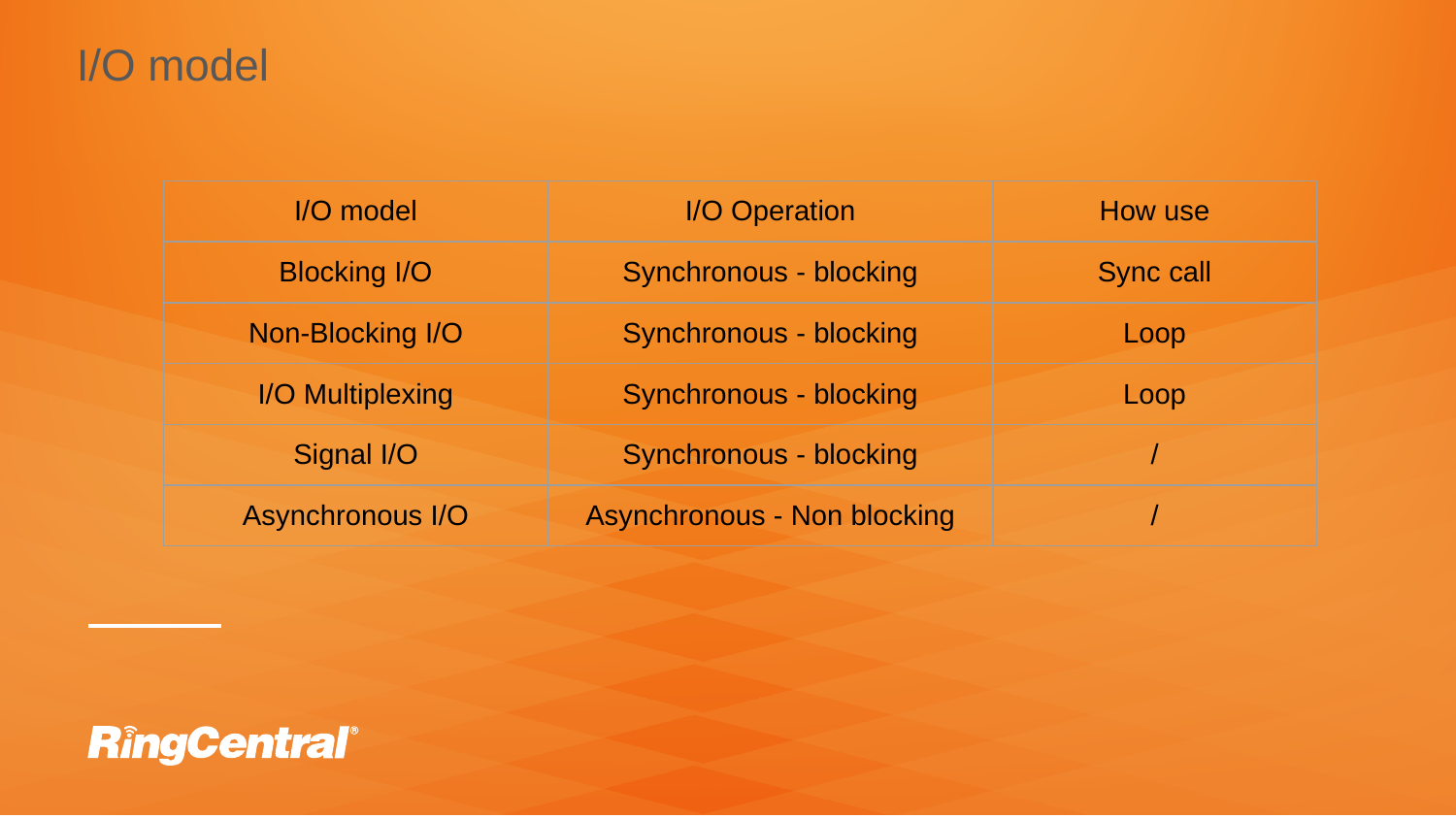

I/O model
| I/O model | I/O Operation | How use |
| --- | --- | --- |
| Blocking I/O | Synchronous - blocking | Sync call |
| Non-Blocking I/O | Synchronous - blocking | Loop |
| I/O Multiplexing | Synchronous - blocking | Loop |
| Signal I/O | Synchronous - blocking | / |
| Asynchronous I/O | Asynchronous - Non blocking | / |